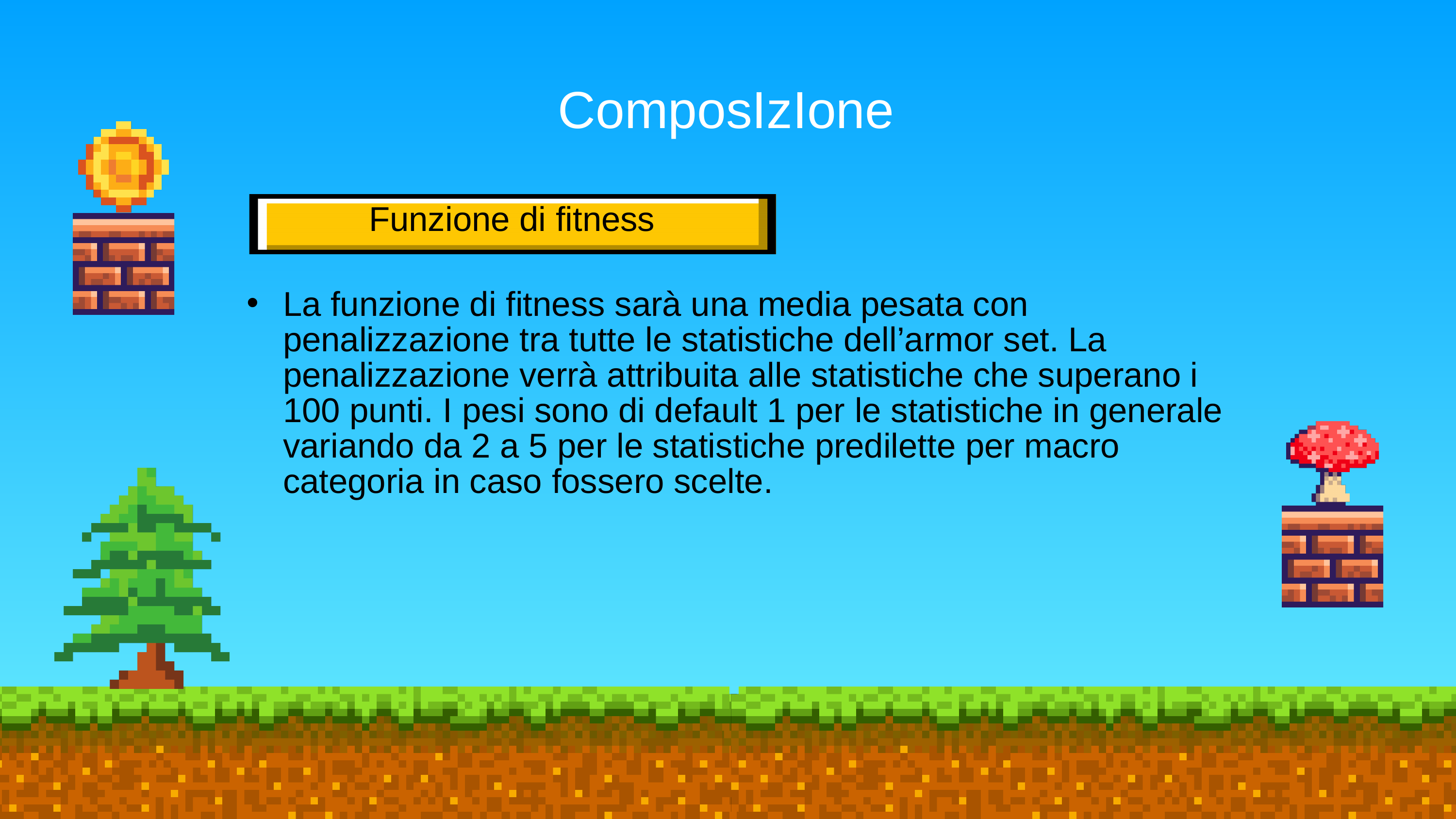

ComposIzIone

Funzione di fitness
La funzione di fitness sarà una media pesata con penalizzazione tra tutte le statistiche dell’armor set. La penalizzazione verrà attribuita alle statistiche che superano i 100 punti. I pesi sono di default 1 per le statistiche in generale variando da 2 a 5 per le statistiche predilette per macro categoria in caso fossero scelte.